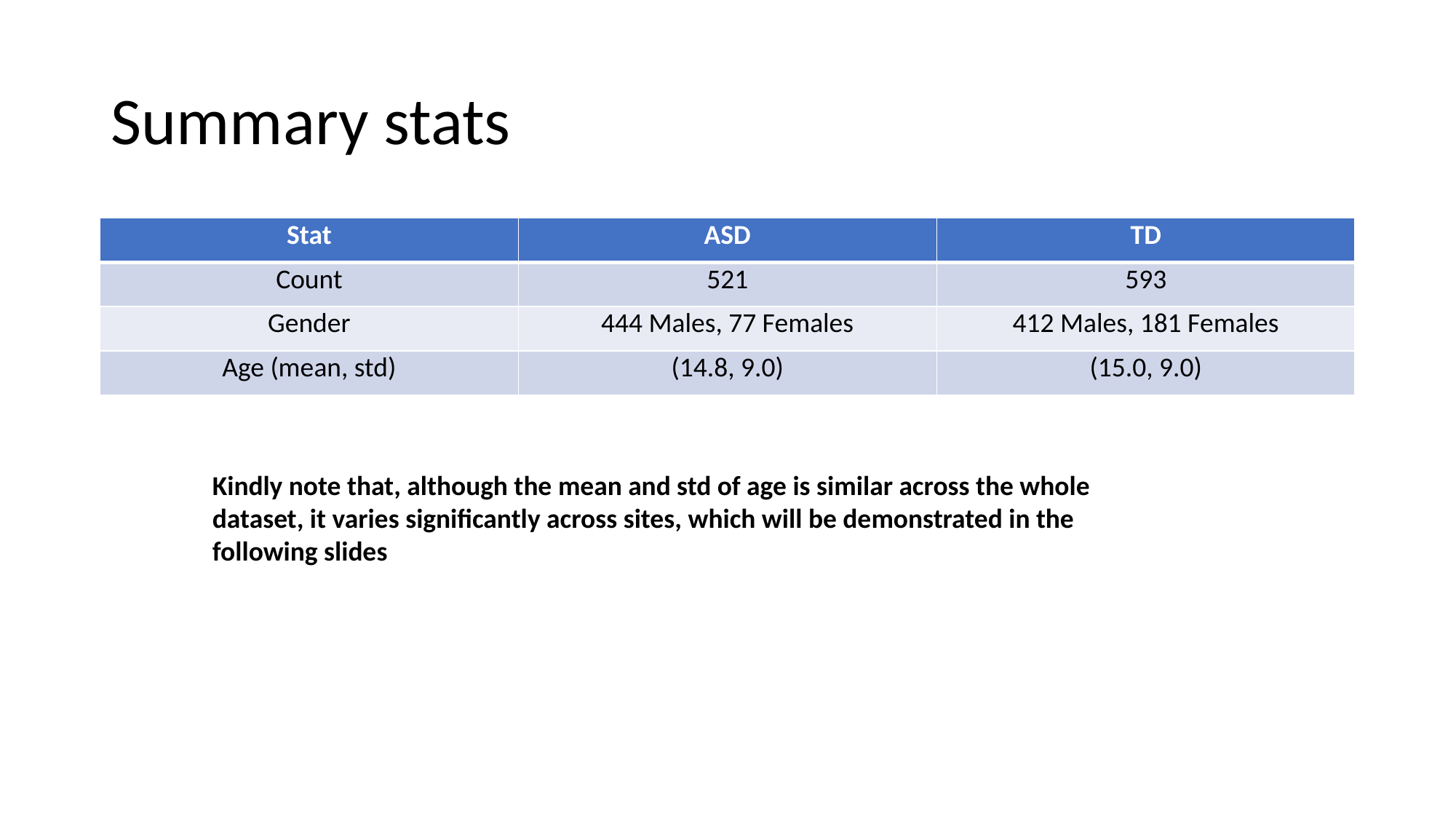

# Summary stats
| Stat | ASD | TD |
| --- | --- | --- |
| Count | 521 | 593 |
| Gender | 444 Males, 77 Females | 412 Males, 181 Females |
| Age (mean, std) | (14.8, 9.0) | (15.0, 9.0) |
Kindly note that, although the mean and std of age is similar across the whole dataset, it varies significantly across sites, which will be demonstrated in the following slides